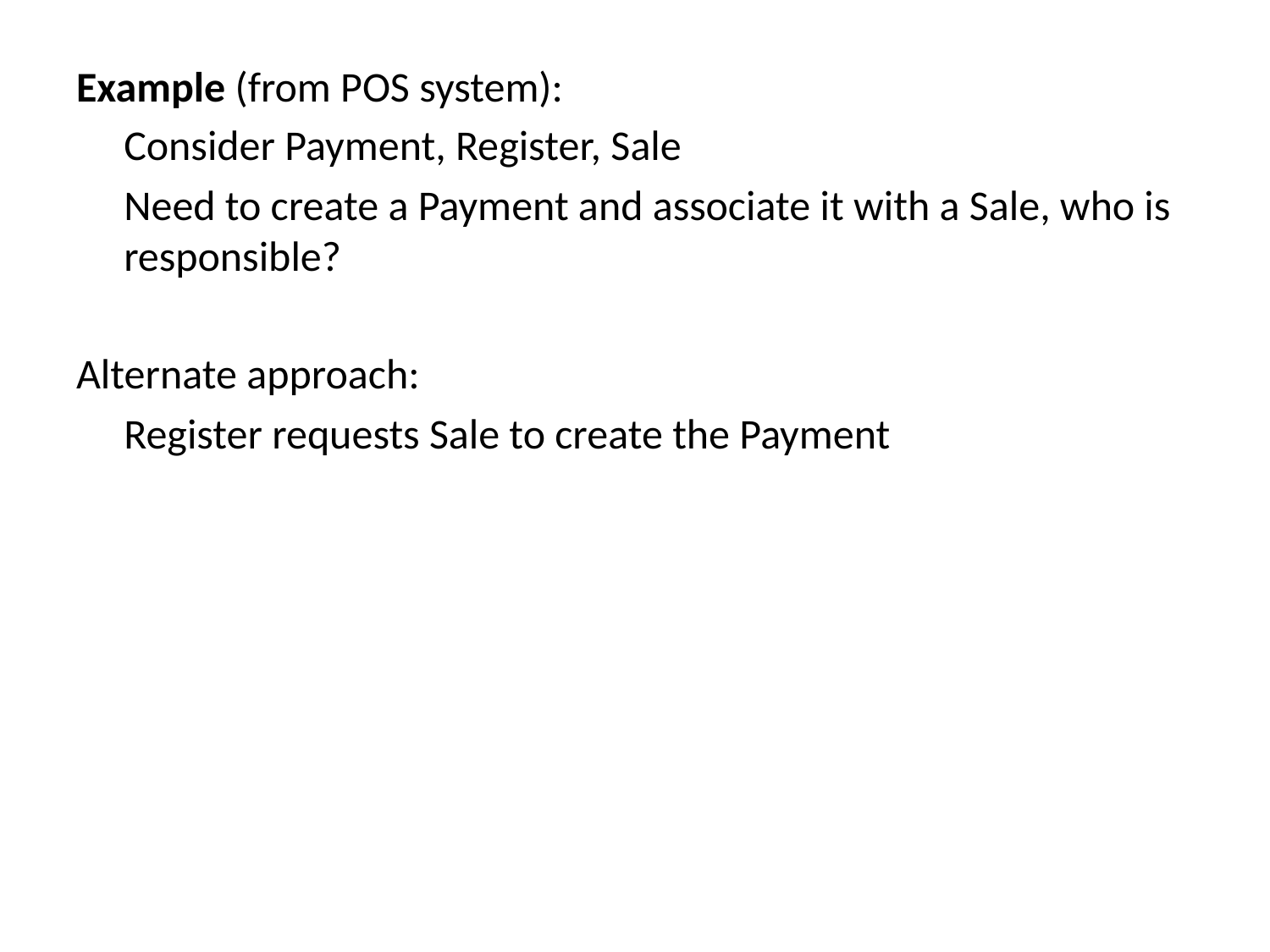

Example (from POS system):
	Consider Payment, Register, Sale
	Need to create a Payment and associate it with a Sale, who is responsible?

Alternate approach:
	Register requests Sale to create the Payment